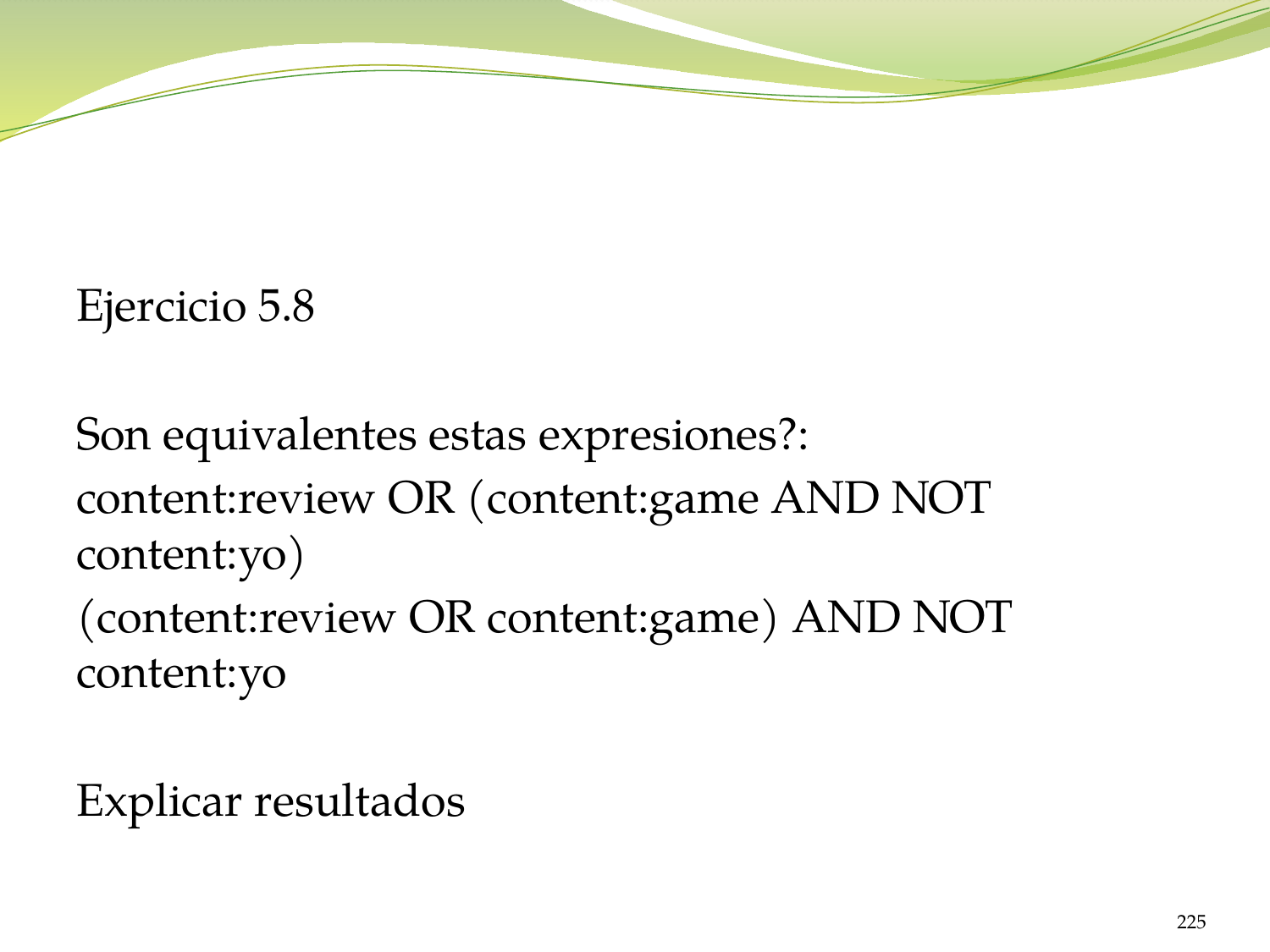

#
Ejercicio 5.8

Son equivalentes estas expresiones?:
content:review OR (content:game AND NOT content:yo)
(content:review OR content:game) AND NOT content:yo

Explicar resultados

225